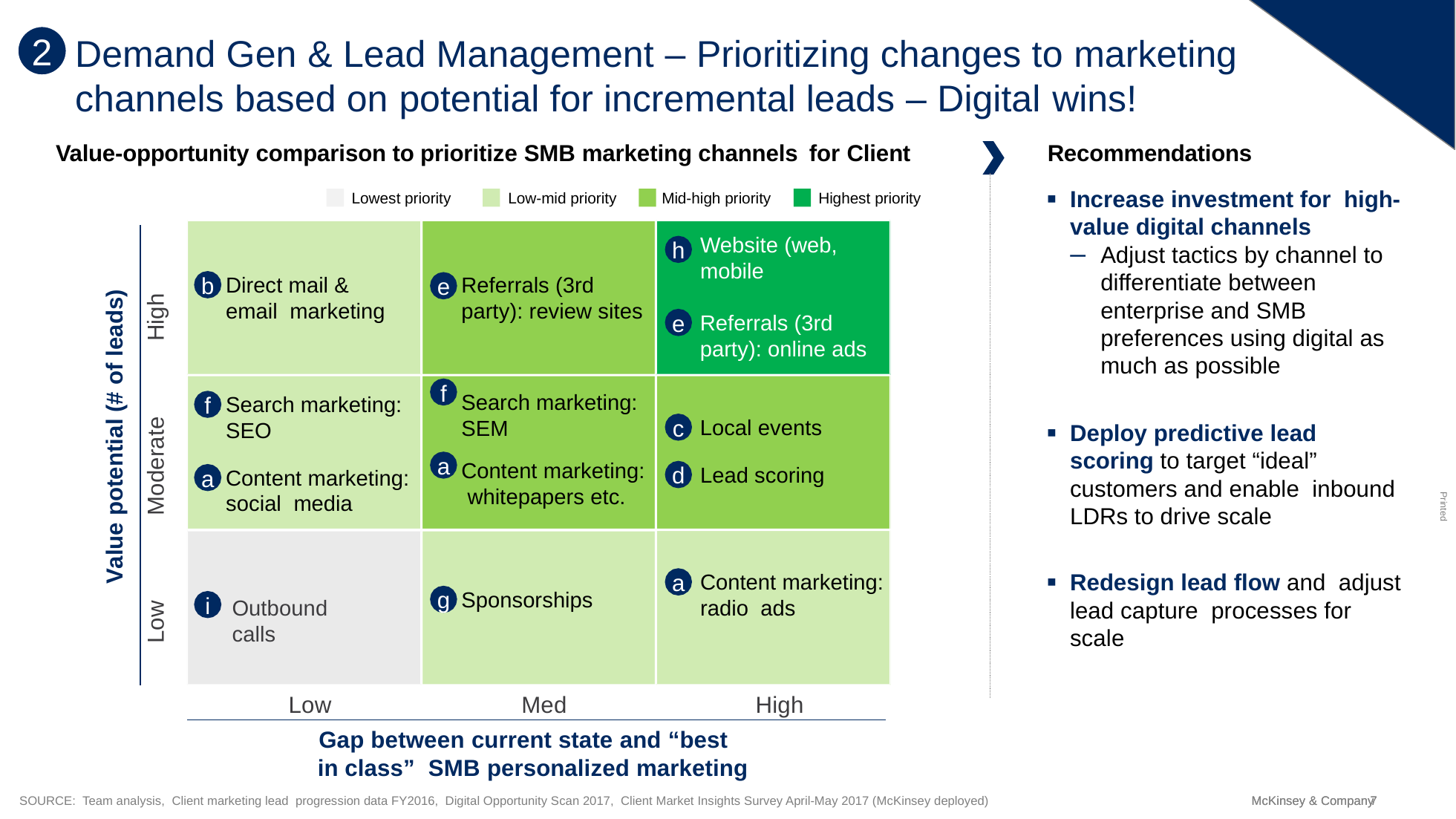

2
# Demand Gen & Lead Management – Prioritizing changes to marketing  channels based on potential for incremental leads – Digital wins!
Value-opportunity comparison to prioritize SMB marketing channels for Client
Recommendations

Increase investment for  high-value digital channels
Adjust tactics by channel to  differentiate between  enterprise and SMB  preferences using digital as  much as possible
Lowest priority
Low-mid priority
Mid-high priority
Highest priority

Website (web,
mobile
h
b
Direct mail &
email  marketing
Referrals (3rd
party): review sites
e
High
Value potential (# of leads)
e
Referrals (3rd
party): online ads

f
Search marketing:
SEM
f
Search marketing:
SEO
Moderate
c
Local events
Deploy predictive lead  scoring to target “ideal”  customers and enable  inbound LDRs to drive scale
a
Content marketing:
 whitepapers etc.
d
Lead scoring
a
Content marketing:
social  media

Redesign lead flow and  adjust lead capture  processes for scale
a
Content marketing:
radio  ads
Low
g
Sponsorships
i
Outbound calls
Low
Med
High

Gap between current state and “best in class”  SMB personalized marketing
SOURCE:  Team analysis,  Client marketing lead  progression data FY2016,  Digital Opportunity Scan 2017,  Client Market Insights Survey April-May 2017 (McKinsey deployed)